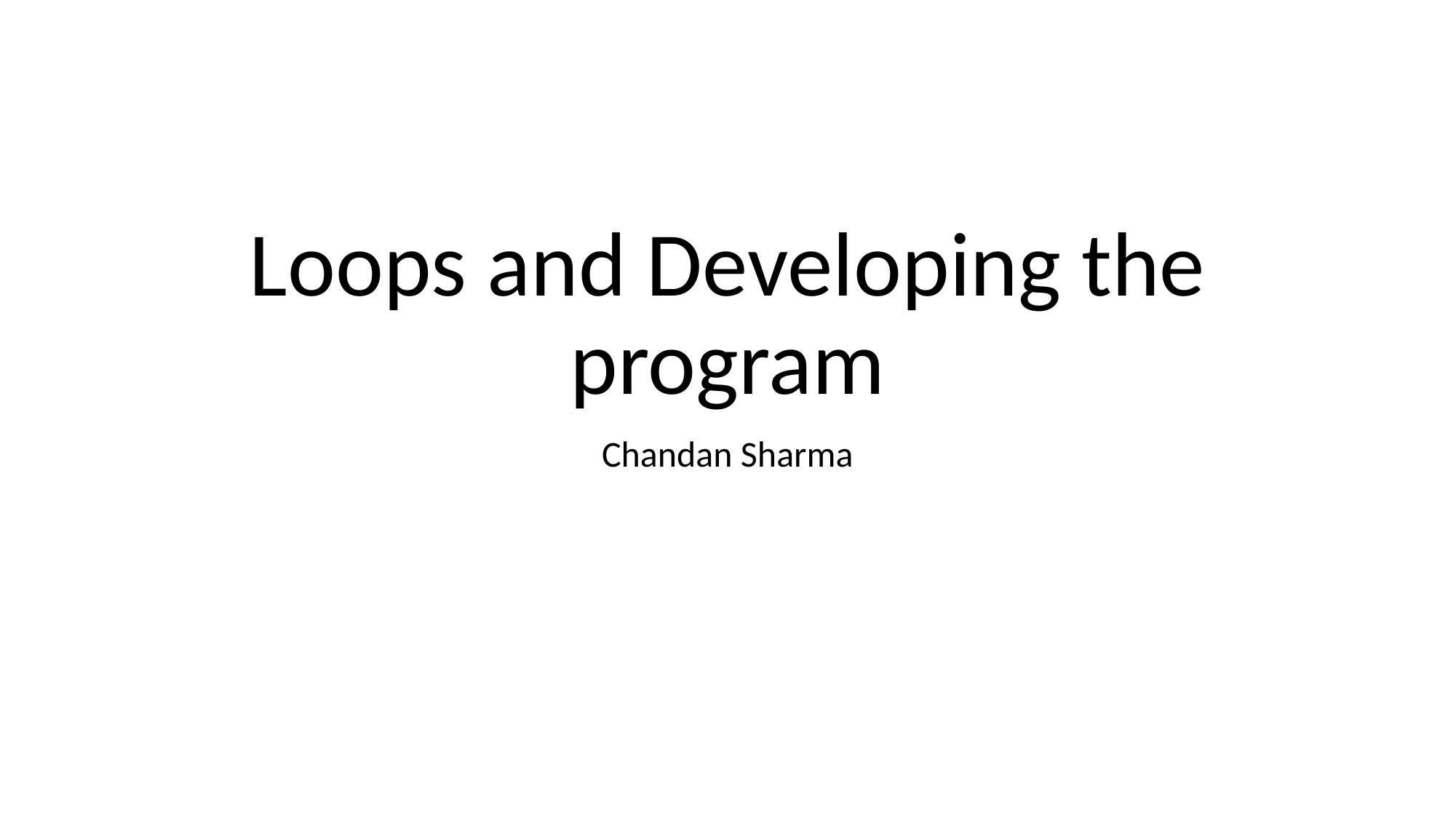

# Loops and Developing the program
Chandan Sharma